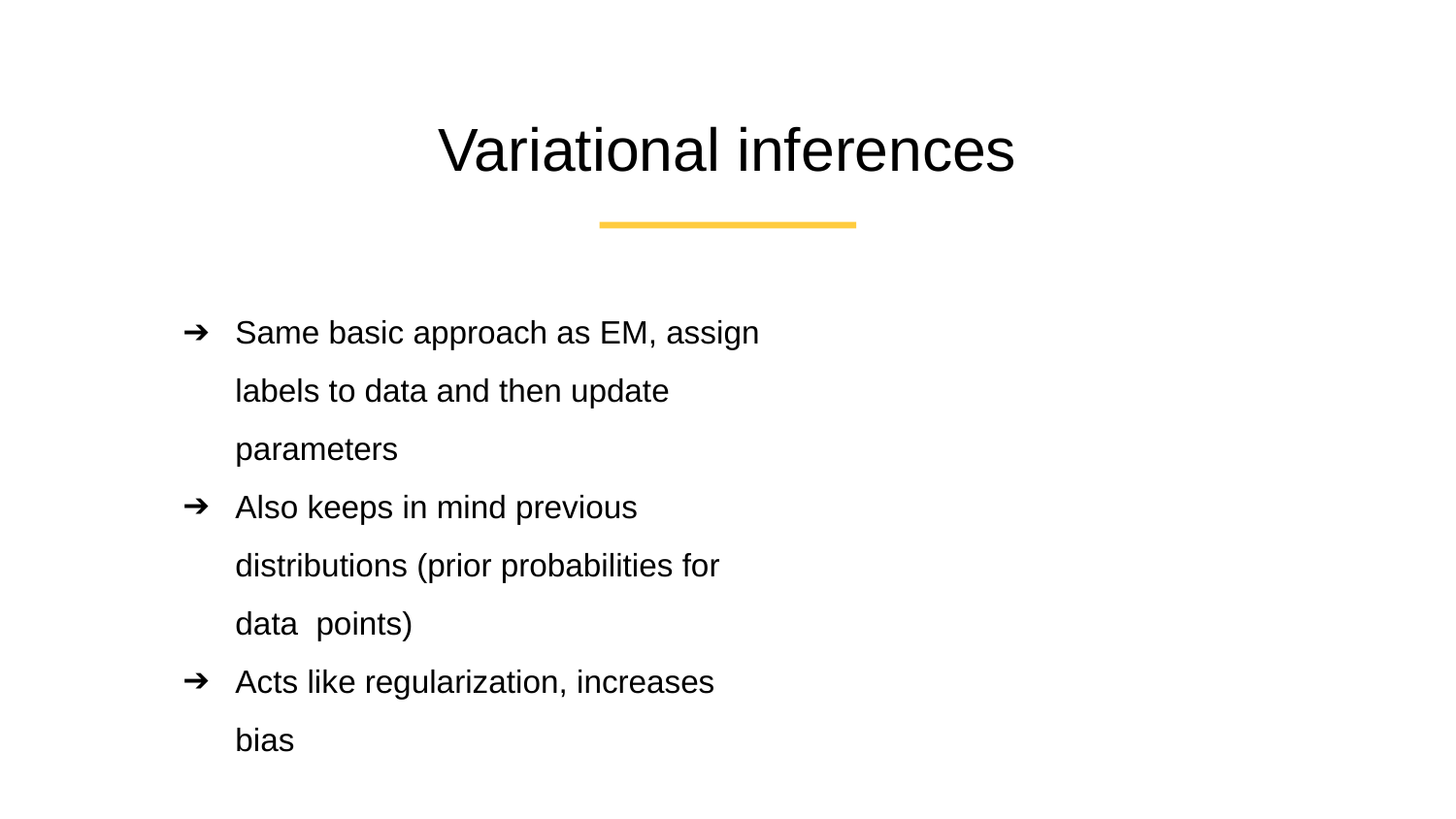

Variational inferences

Same basic approach as EM, assign labels to data and then update parameters
Also keeps in mind previous distributions (prior probabilities for data  points)
Acts like regularization, increases bias